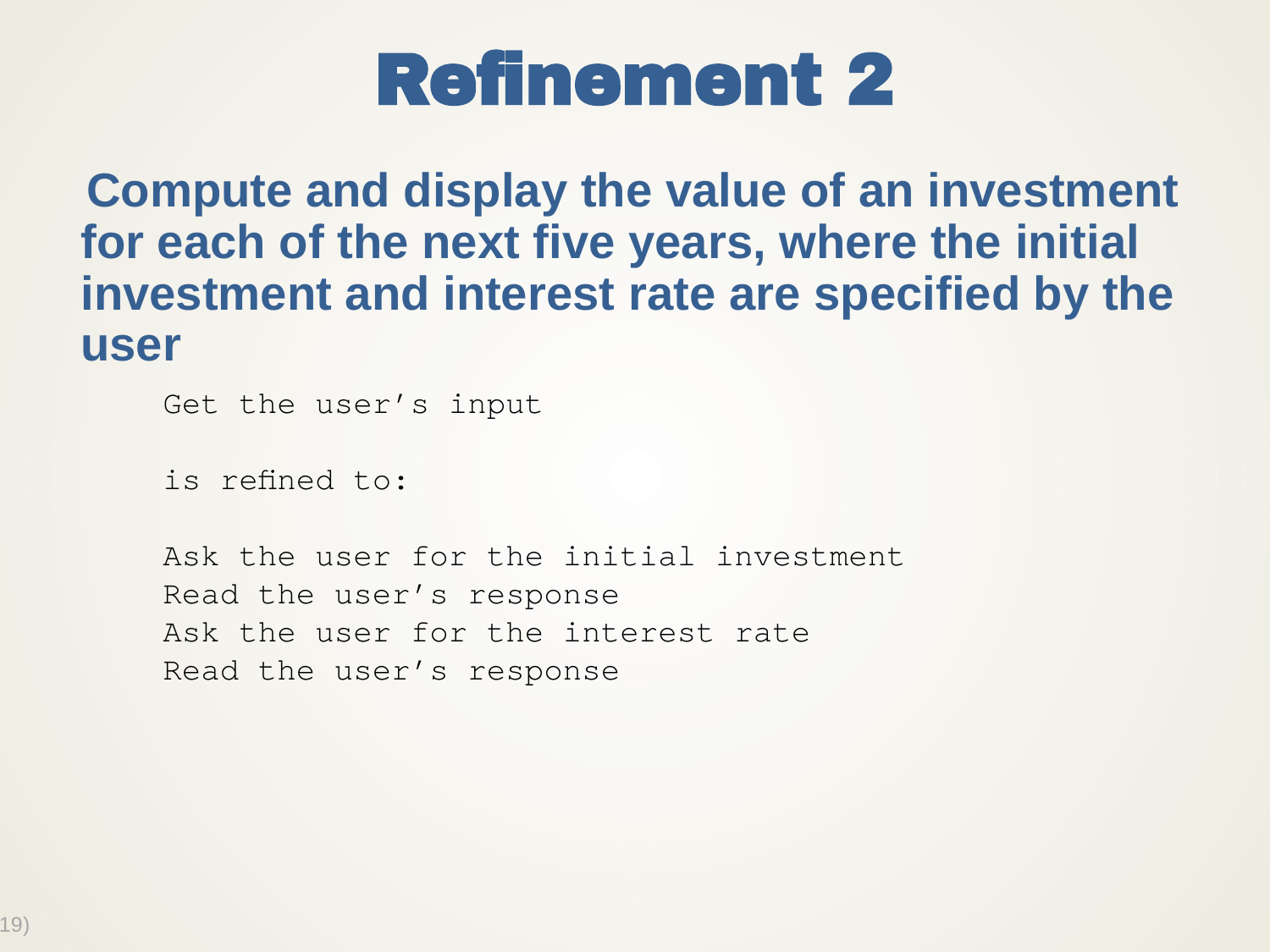

# Refinement 2
Compute and display the value of an investment for each of the next five years, where the initial investment and interest rate are specified by the user
Get the user’s input

is refined to:

Ask the user for the initial investment
Read the user’s response
Ask the user for the interest rate
Read the user’s response